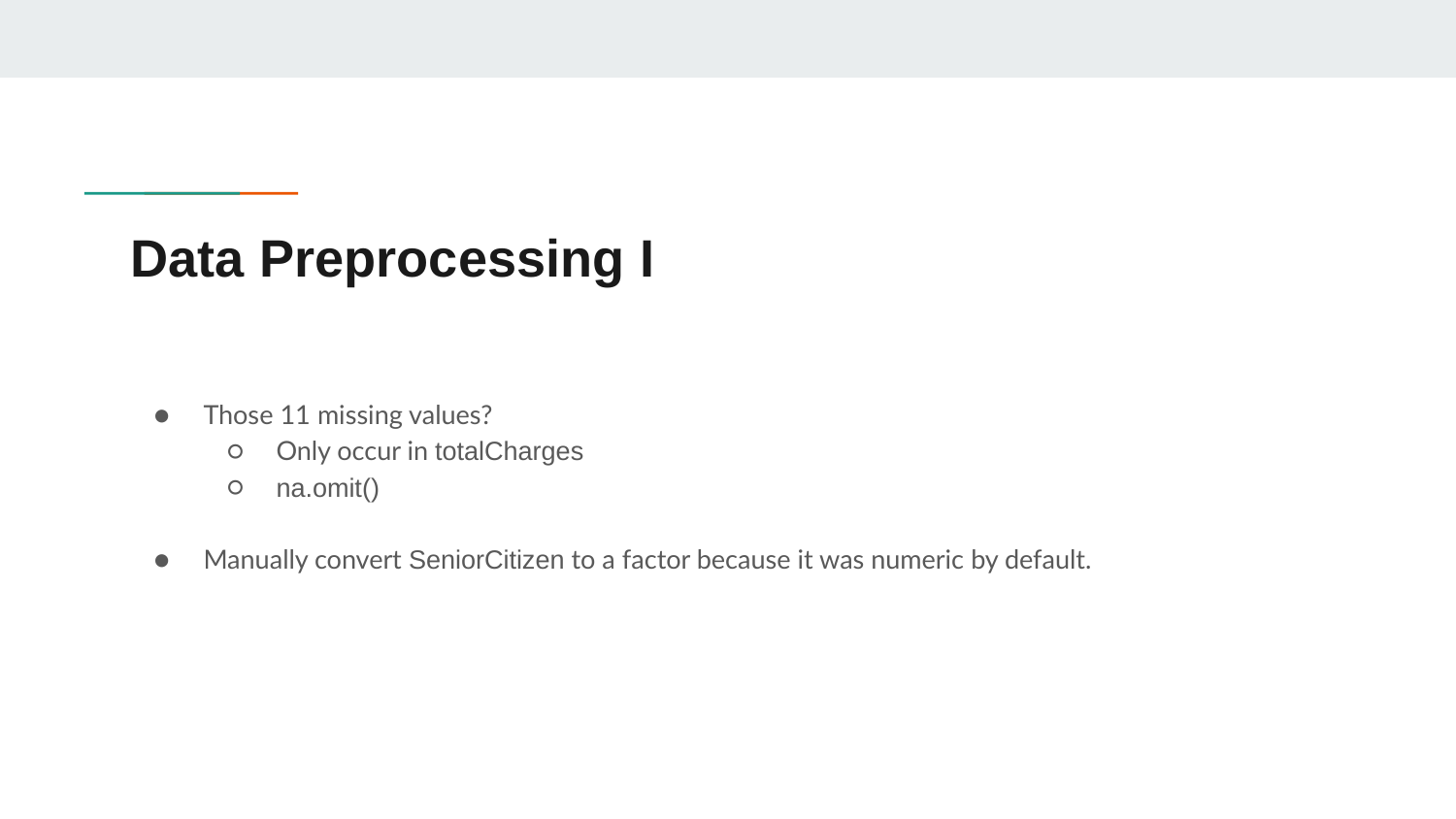

# Data Preprocessing I

Those 11 missing values?
Only occur in totalCharges
na.omit()
Manually convert SeniorCitizen to a factor because it was numeric by default.